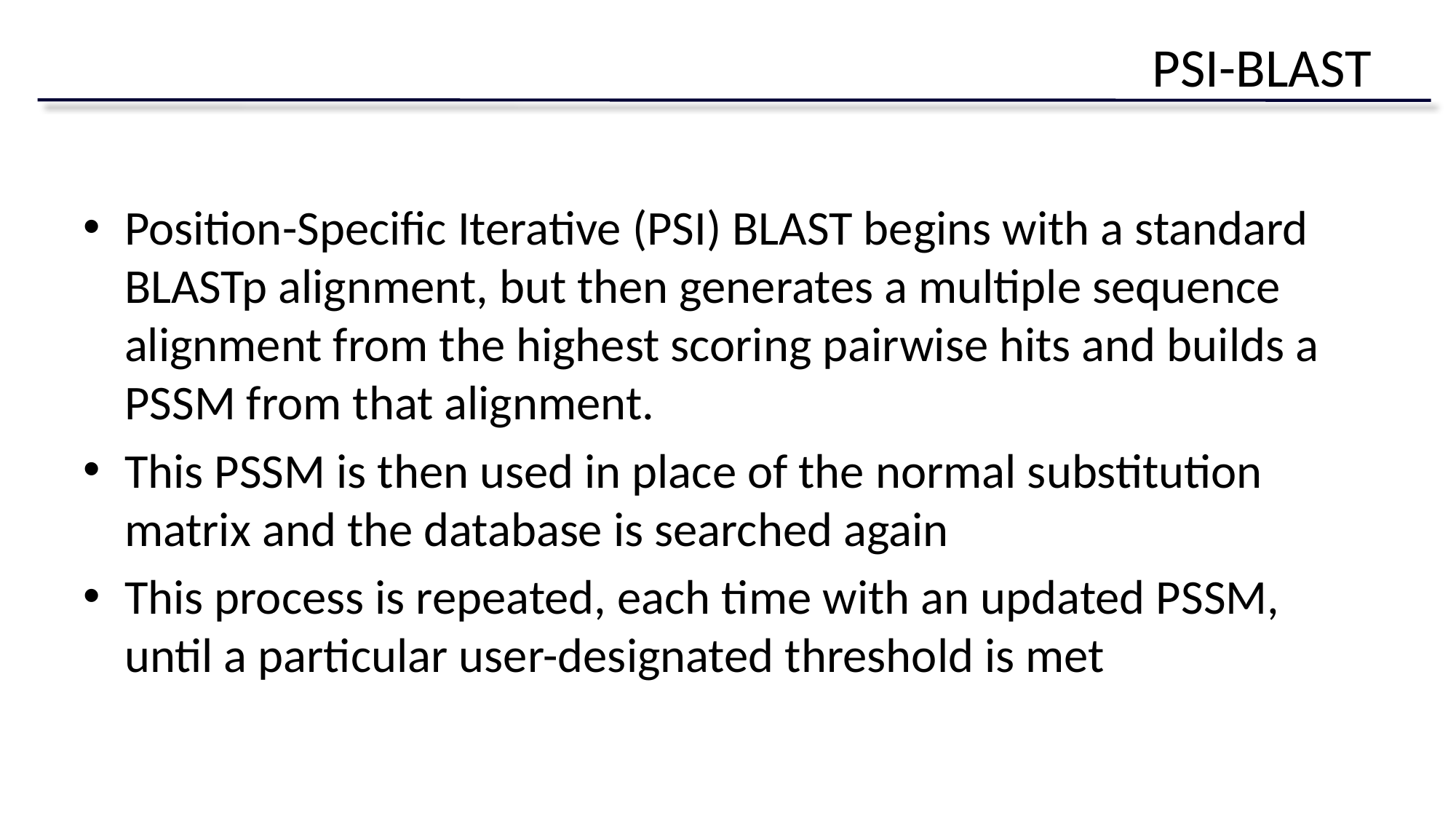

# PSI-BLAST
Position-Specific Iterative (PSI) BLAST begins with a standard BLASTp alignment, but then generates a multiple sequence alignment from the highest scoring pairwise hits and builds a PSSM from that alignment.
This PSSM is then used in place of the normal substitution matrix and the database is searched again
This process is repeated, each time with an updated PSSM, until a particular user-designated threshold is met